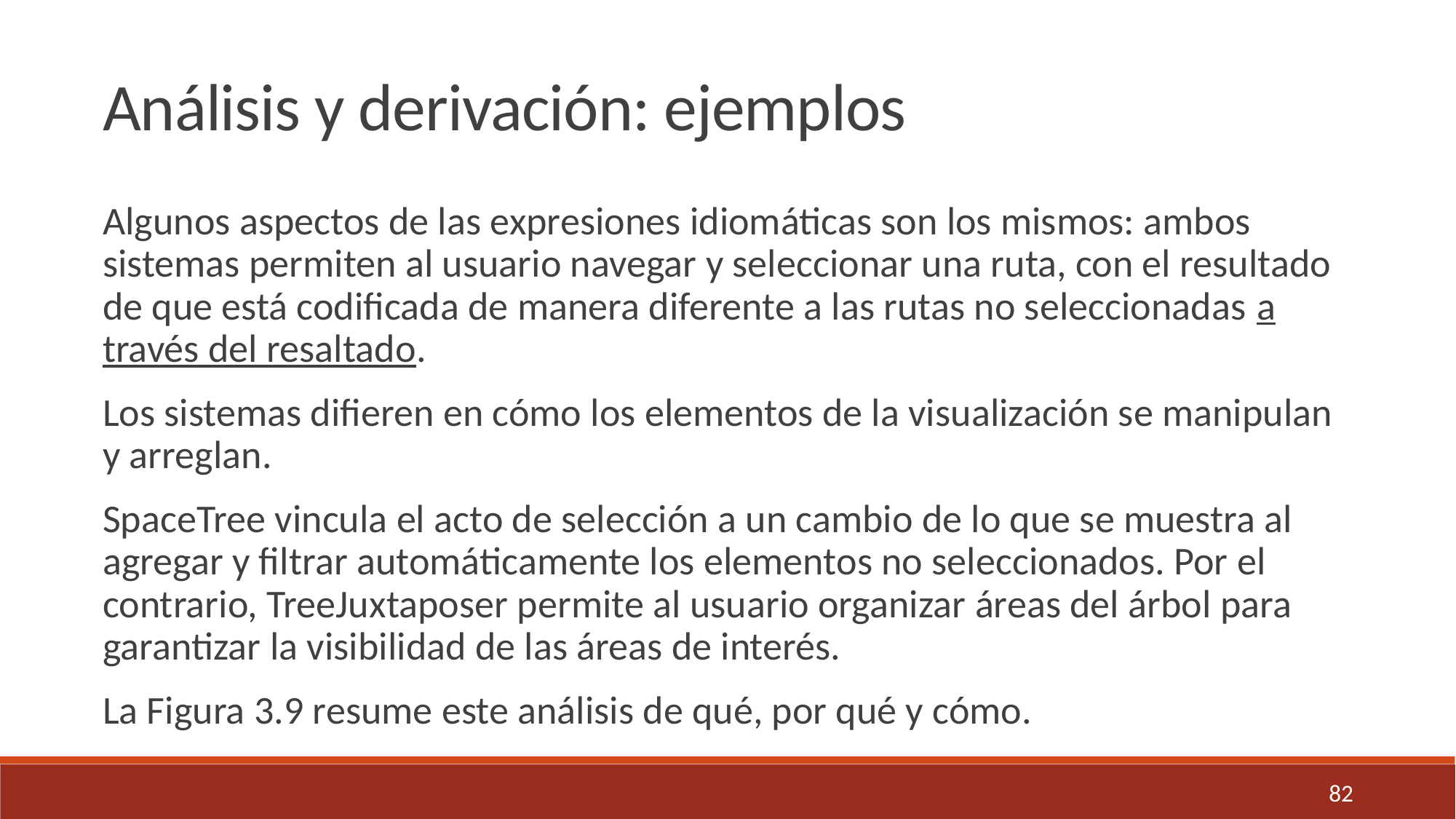

Análisis y derivación: ejemplos
Algunos aspectos de las expresiones idiomáticas son los mismos: ambos sistemas permiten al usuario navegar y seleccionar una ruta, con el resultado de que está codificada de manera diferente a las rutas no seleccionadas a través del resaltado.
Los sistemas difieren en cómo los elementos de la visualización se manipulan y arreglan.
SpaceTree vincula el acto de selección a un cambio de lo que se muestra al agregar y filtrar automáticamente los elementos no seleccionados. Por el contrario, TreeJuxtaposer permite al usuario organizar áreas del árbol para garantizar la visibilidad de las áreas de interés.
La Figura 3.9 resume este análisis de qué, por qué y cómo.
82